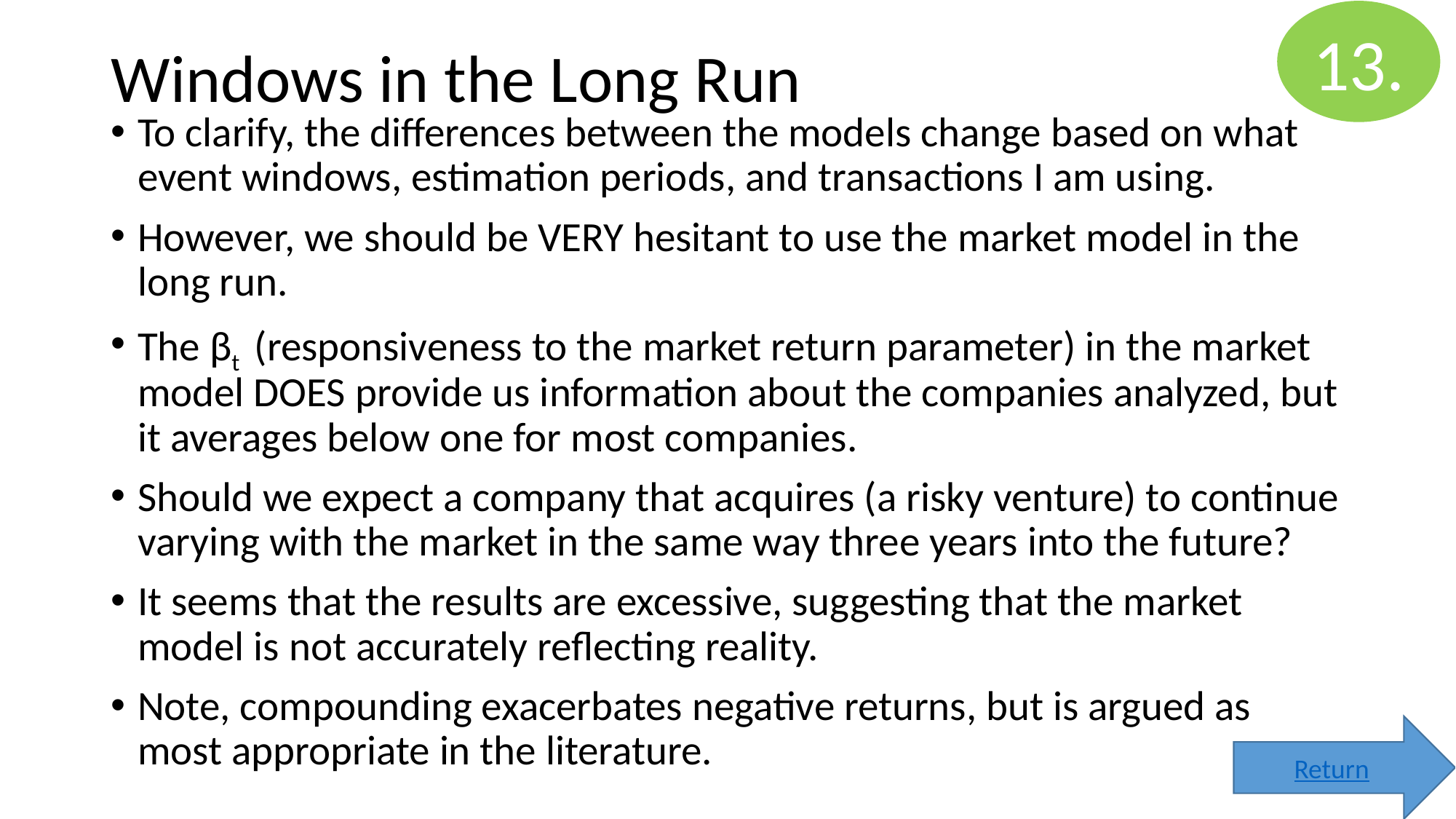

# Windows in the Long Run
13.
To clarify, the differences between the models change based on what event windows, estimation periods, and transactions I am using.
However, we should be VERY hesitant to use the market model in the long run.
The βt  (responsiveness to the market return parameter) in the market model DOES provide us information about the companies analyzed, but it averages below one for most companies.
Should we expect a company that acquires (a risky venture) to continue varying with the market in the same way three years into the future?
It seems that the results are excessive, suggesting that the market model is not accurately reflecting reality.
Note, compounding exacerbates negative returns, but is argued as most appropriate in the literature.
Return